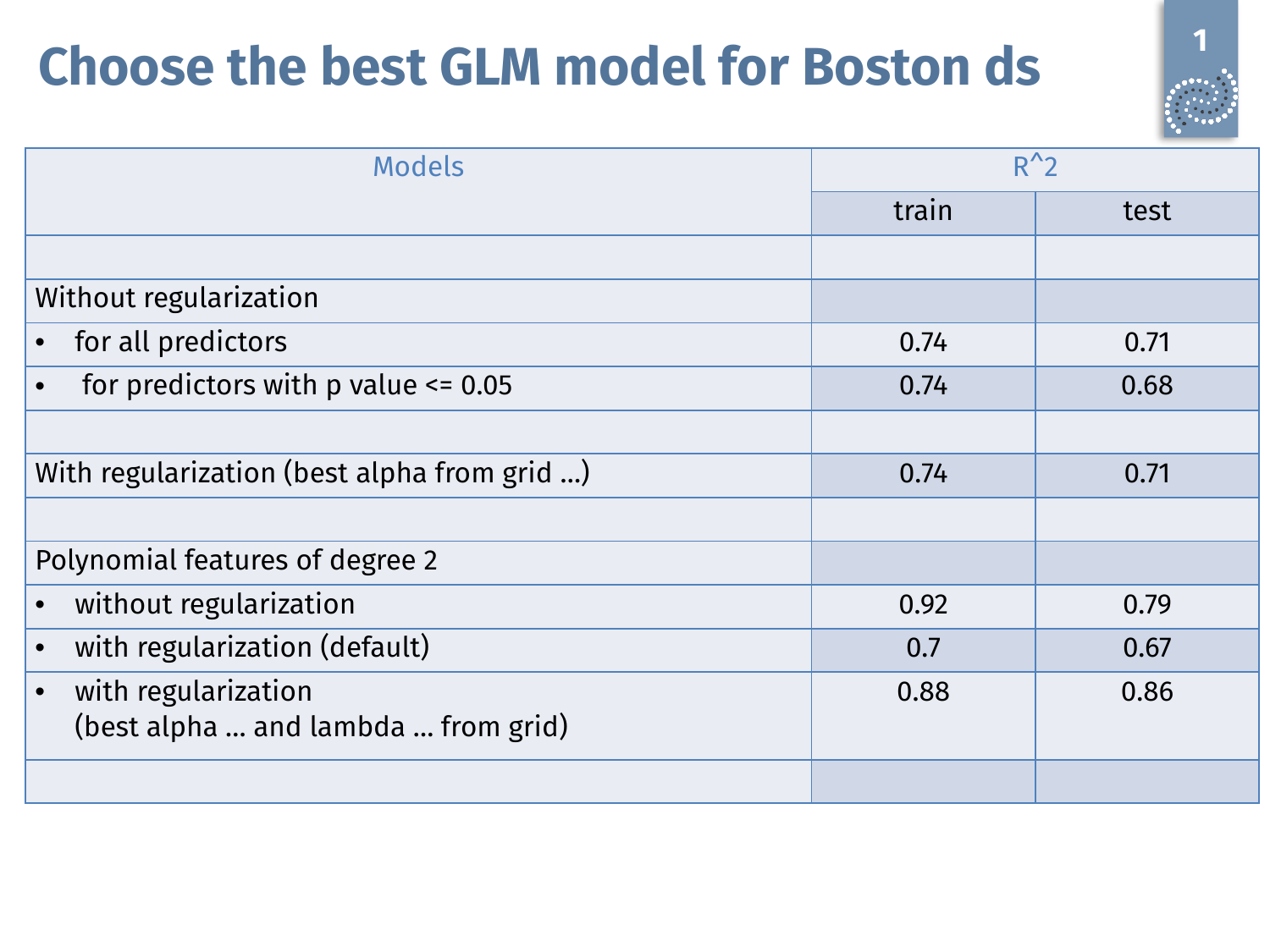

1
# Choose the best GLM model for Boston ds
| Models | R^2 |  |
| --- | --- | --- |
|  | train | test |
|  |  |  |
| Without regularization |  |  |
| for all predictors | 0.74 | 0.71 |
| for predictors with p value <= 0.05 | 0.74 | 0.68 |
|  |  |  |
| With regularization (best alpha from grid …) | 0.74 | 0.71 |
|  |  |  |
| Polynomial features of degree 2 |  |  |
| without regularization | 0.92 | 0.79 |
| with regularization (default) | 0.7 | 0.67 |
| with regularization (best alpha … and lambda … from grid) | 0.88 | 0.86 |
|  |  |  |